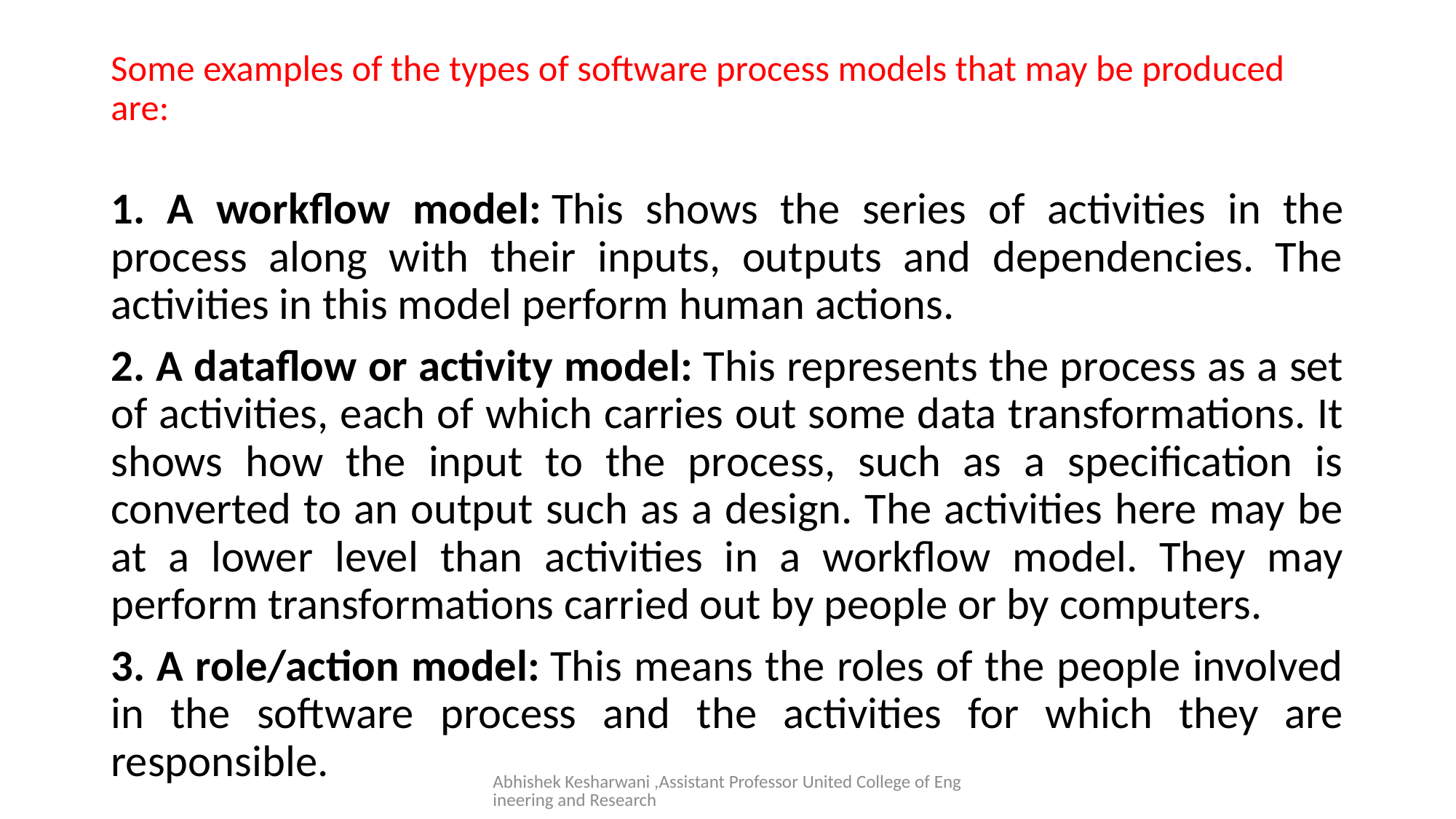

# Some examples of the types of software process models that may be produced are:
1. A workflow model: This shows the series of activities in the process along with their inputs, outputs and dependencies. The activities in this model perform human actions.
2. A dataflow or activity model: This represents the process as a set of activities, each of which carries out some data transformations. It shows how the input to the process, such as a specification is converted to an output such as a design. The activities here may be at a lower level than activities in a workflow model. They may perform transformations carried out by people or by computers.
3. A role/action model: This means the roles of the people involved in the software process and the activities for which they are responsible.

Abhishek Kesharwani ,Assistant Professor United College of Engineering and Research